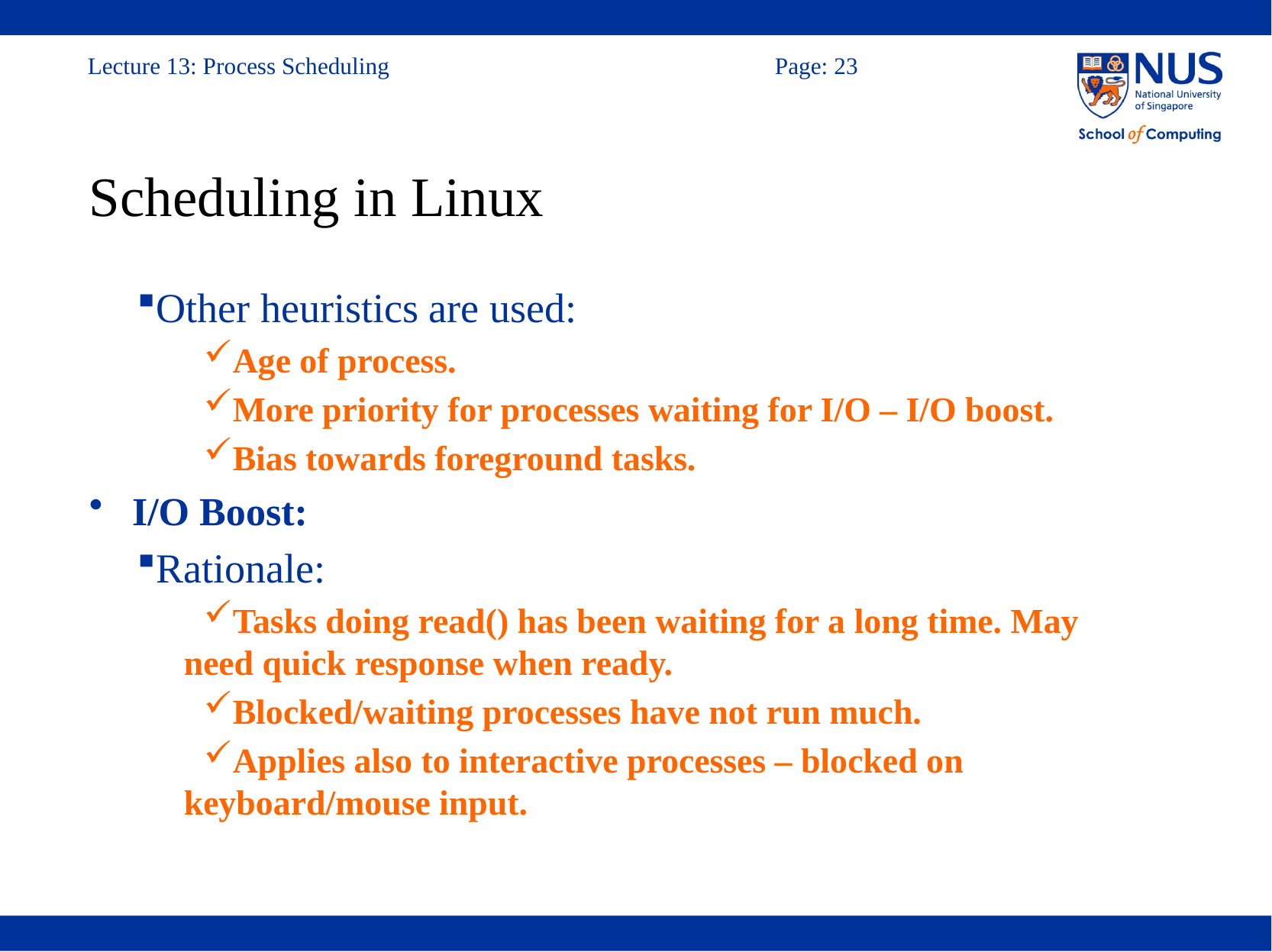

# Scheduling in Linux
Other heuristics are used:
Age of process.
More priority for processes waiting for I/O – I/O boost.
Bias towards foreground tasks.
I/O Boost:
Rationale:
Tasks doing read() has been waiting for a long time. May need quick response when ready.
Blocked/waiting processes have not run much.
Applies also to interactive processes – blocked on keyboard/mouse input.